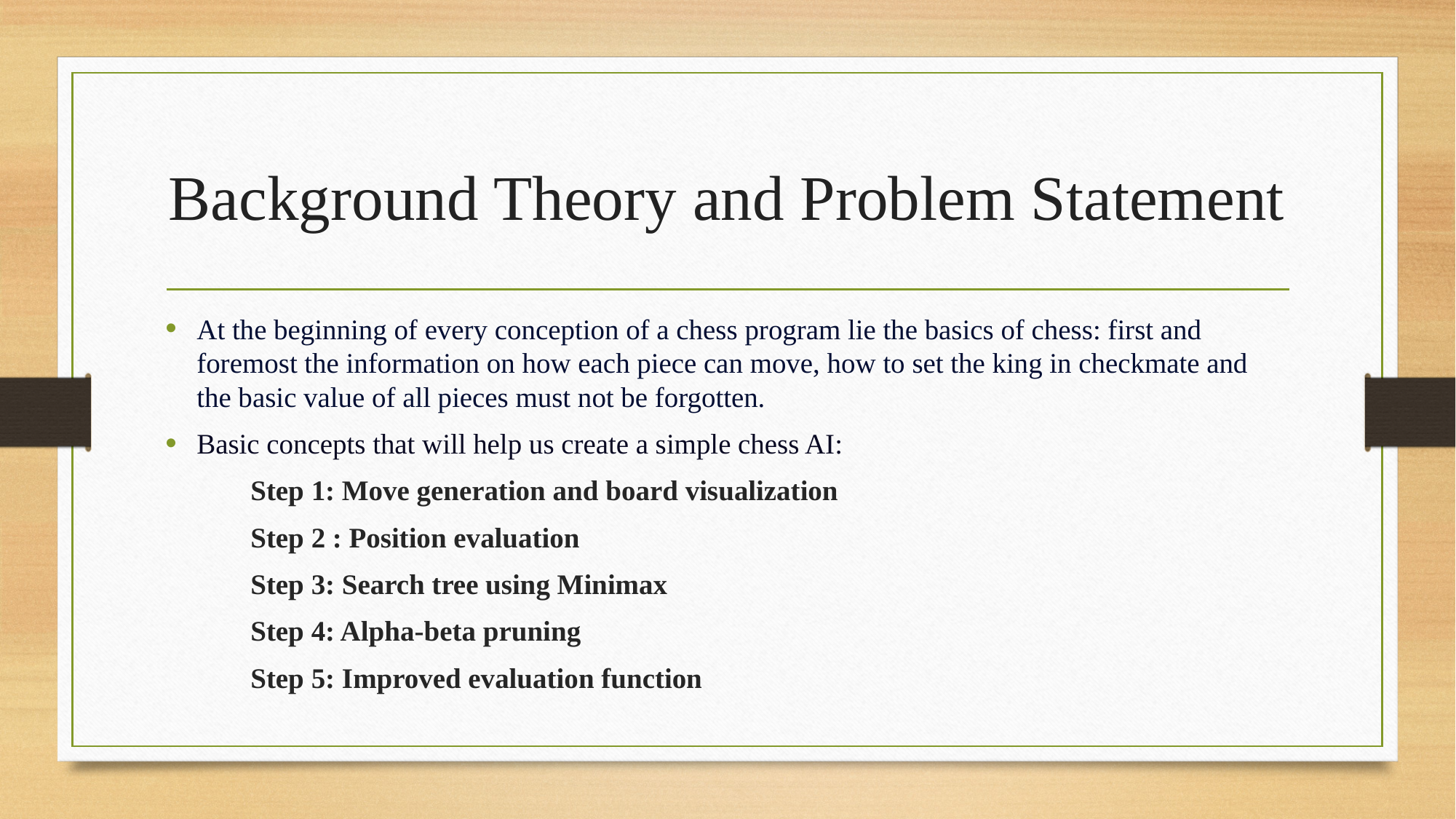

# Background Theory and Problem Statement
At the beginning of every conception of a chess program lie the basics of chess: first and foremost the information on how each piece can move, how to set the king in checkmate and the basic value of all pieces must not be forgotten.
Basic concepts that will help us create a simple chess AI:
	Step 1: Move generation and board visualization
	Step 2 : Position evaluation
	Step 3: Search tree using Minimax
	Step 4: Alpha-beta pruning
	Step 5: Improved evaluation function